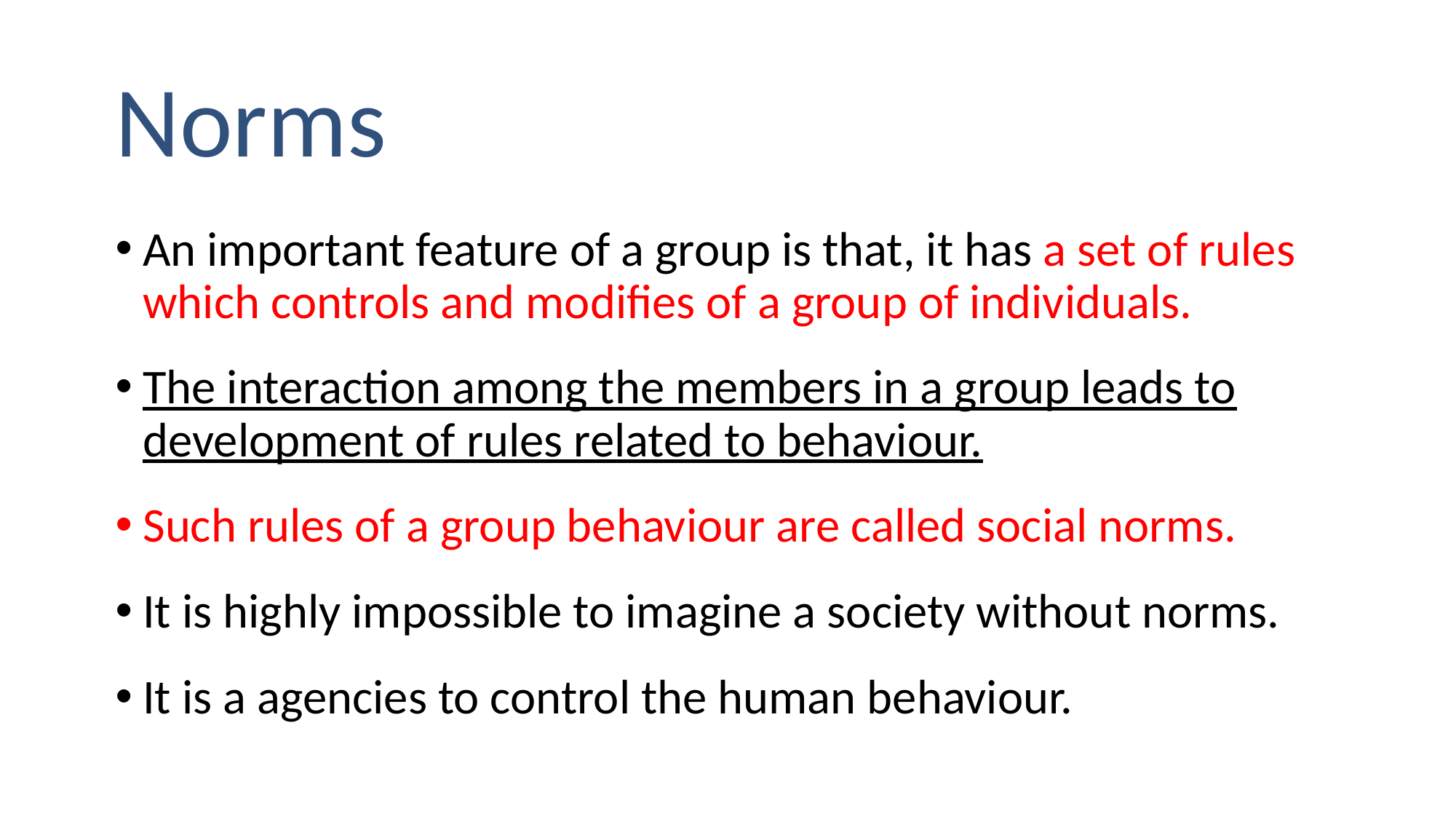

# Norms
An important feature of a group is that, it has a set of rules which controls and modifies of a group of individuals.
The interaction among the members in a group leads to development of rules related to behaviour.
Such rules of a group behaviour are called social norms.
It is highly impossible to imagine a society without norms.
It is a agencies to control the human behaviour.